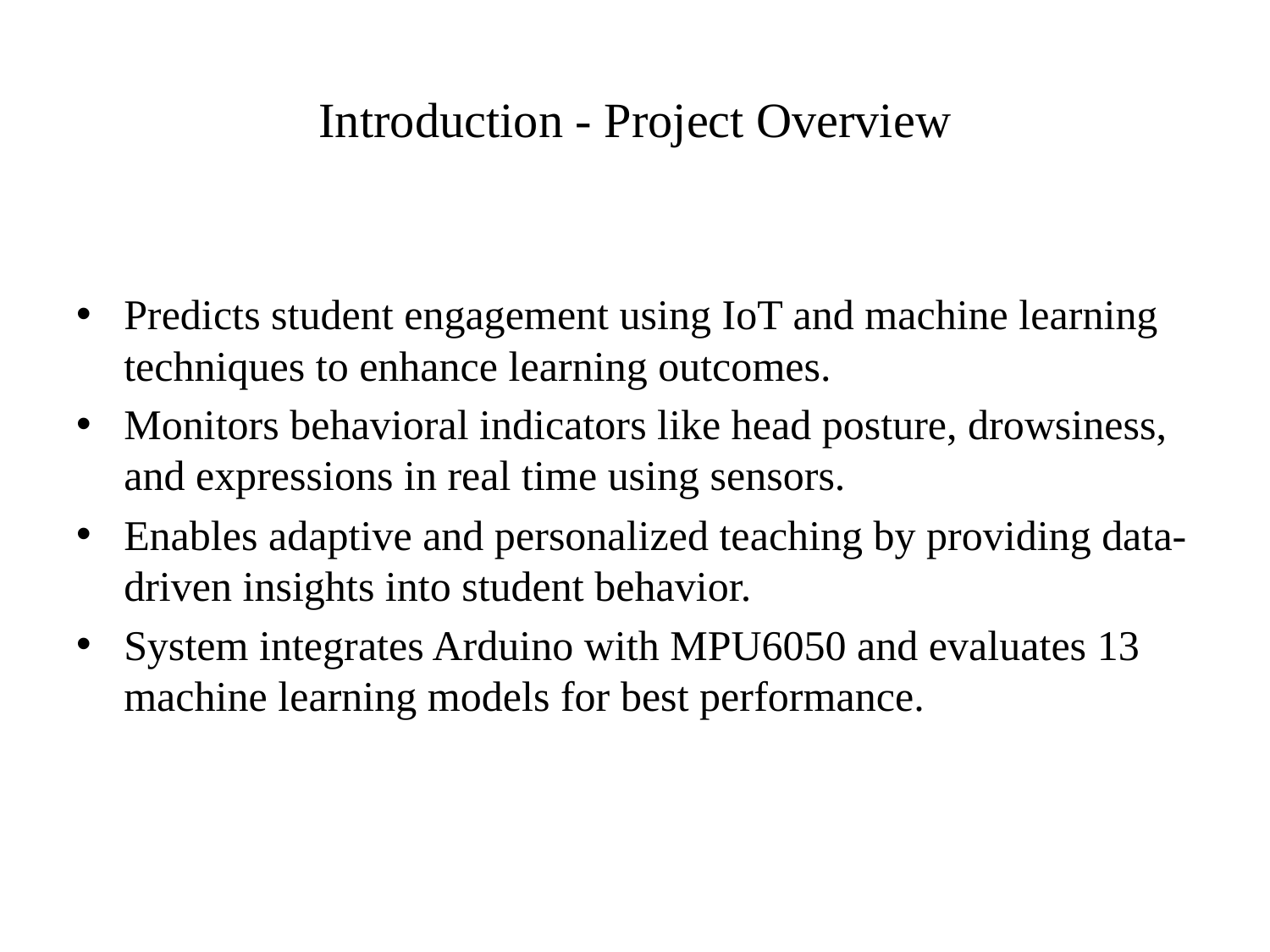

# Introduction - Project Overview

Predicts student engagement using IoT and machine learning techniques to enhance learning outcomes.
Monitors behavioral indicators like head posture, drowsiness, and expressions in real time using sensors.
Enables adaptive and personalized teaching by providing data-driven insights into student behavior.
System integrates Arduino with MPU6050 and evaluates 13 machine learning models for best performance.